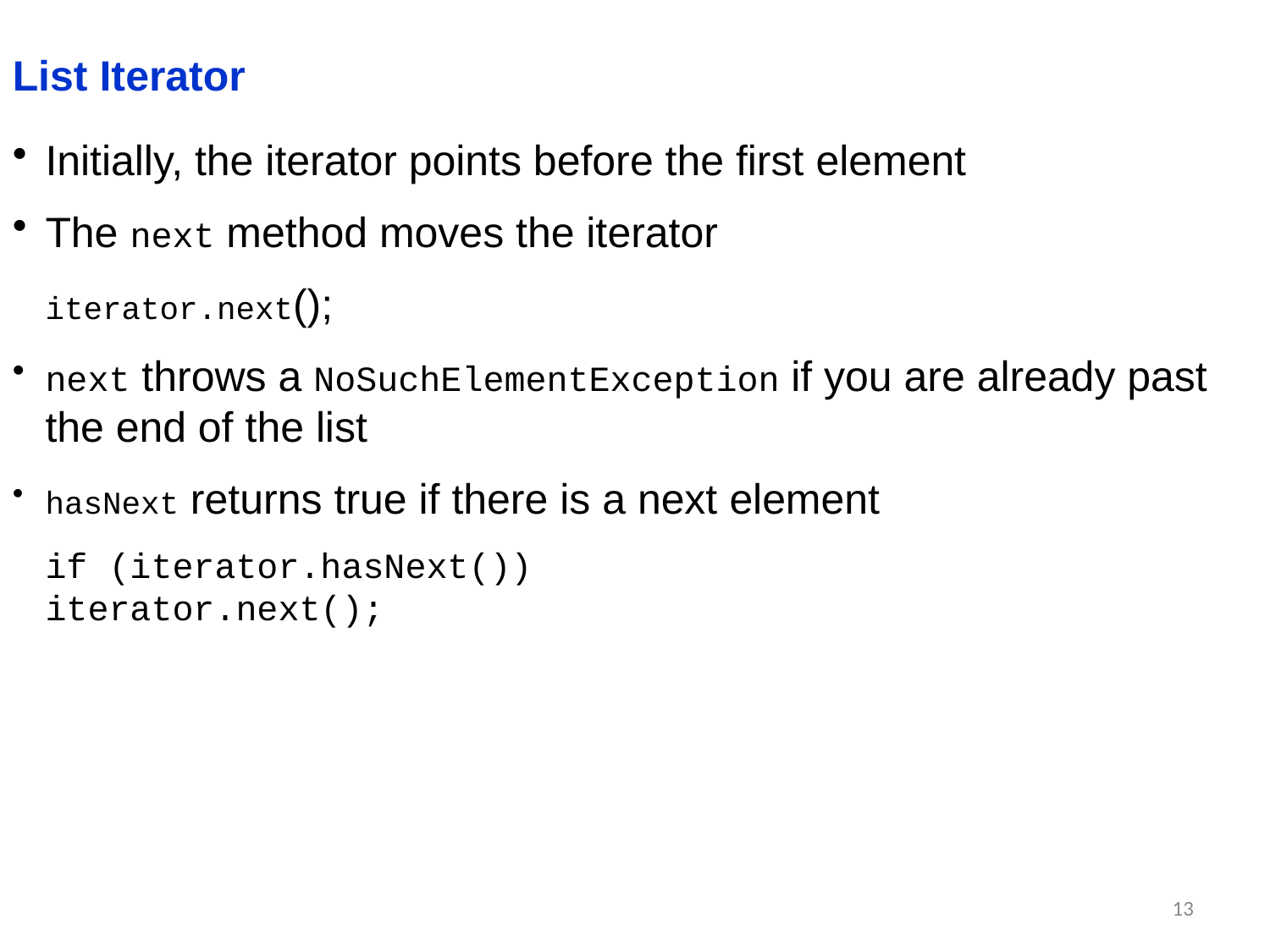

List Iterator
Initially, the iterator points before the first element
The next method moves the iterator
iterator.next();
next throws a NoSuchElementException if you are already past the end of the list
hasNext returns true if there is a next element
if (iterator.hasNext())
iterator.next();
13